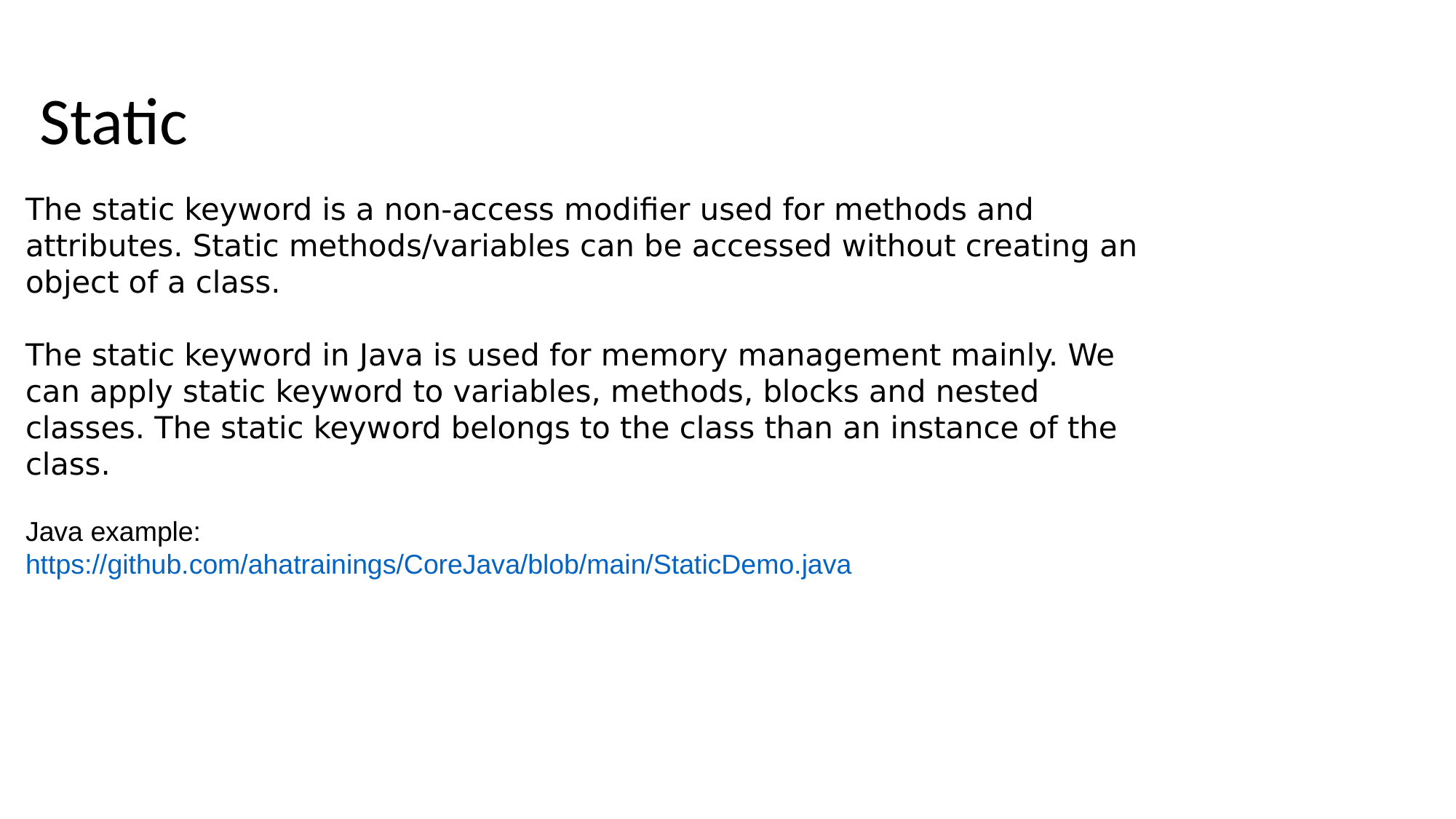

# Static
The static keyword is a non-access modifier used for methods and attributes. Static methods/variables can be accessed without creating an object of a class.

The static keyword in Java is used for memory management mainly. We can apply static keyword to variables, methods, blocks and nested classes. The static keyword belongs to the class than an instance of the class.

Java example:
https://github.com/ahatrainings/CoreJava/blob/main/StaticDemo.java